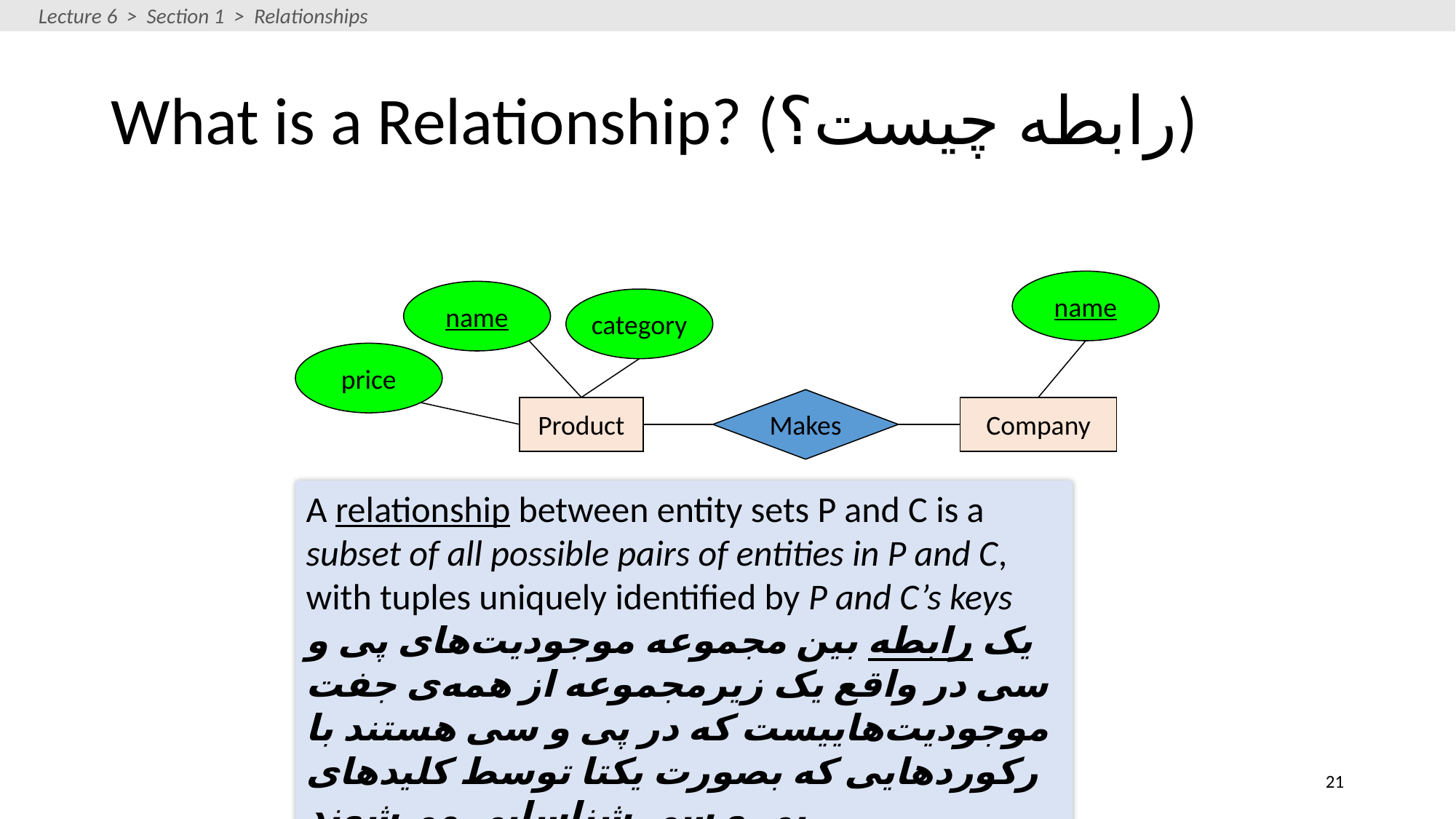

Lecture 6  >  Section 1  >  Relationships
# What is a Relationship? (رابطه چیست؟)
name
name
category
price
Makes
Product
Company
A relationship between entity sets P and C is a subset of all possible pairs of entities in P and C, with tuples uniquely identified by P and C’s keys
یک رابطه بین مجموعه موجودیت‌های پی و سی در واقع یک زیرمجموعه از همه‌ی جفت موجودیت‌هاییست که در پی و سی هستند با رکوردهایی که بصورت یکتا توسط کلید‌های پی و سی شناسایی می‌شوند.
21